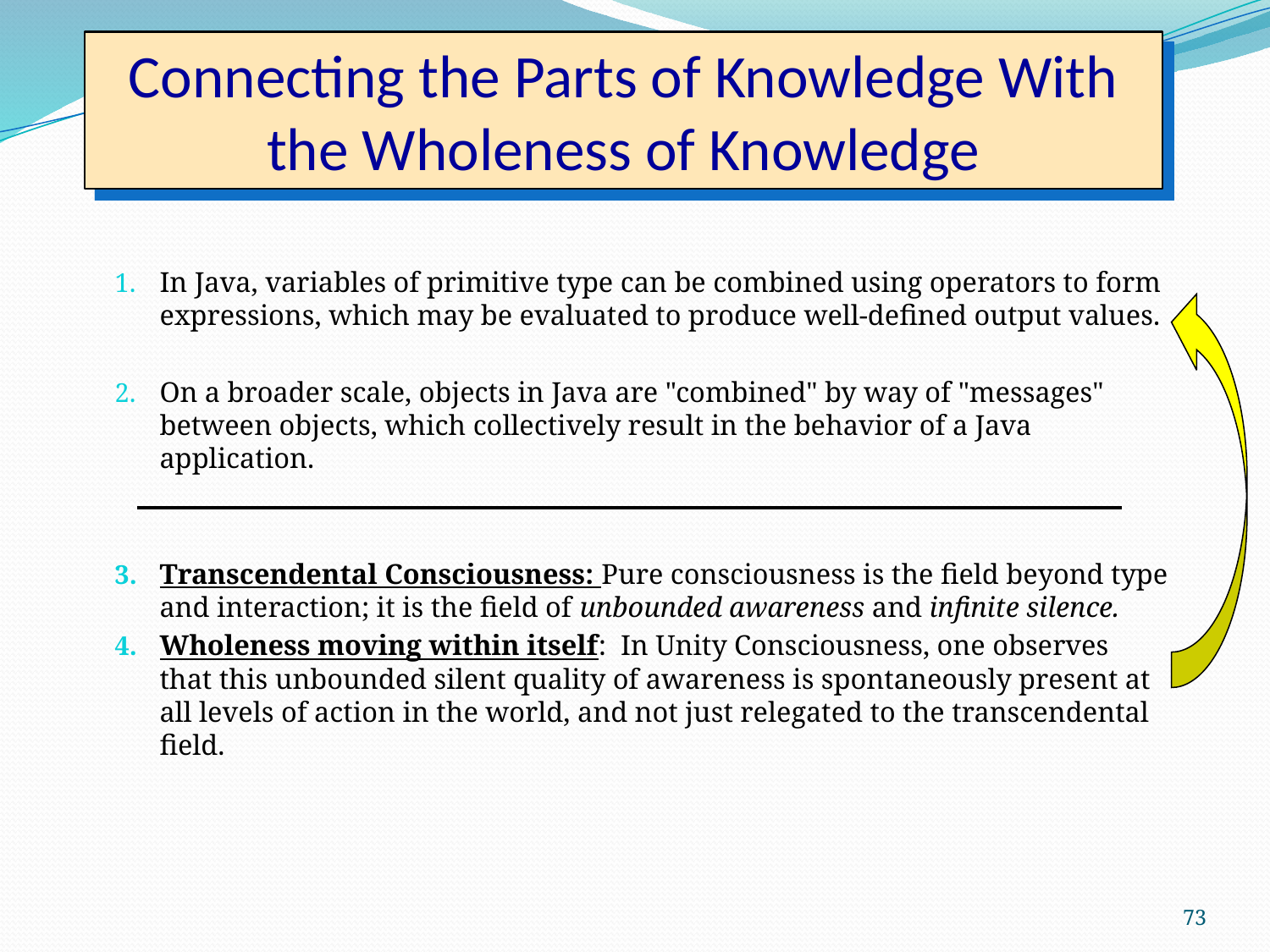

# Connecting the Parts of Knowledge With the Wholeness of Knowledge
In Java, variables of primitive type can be combined using operators to form expressions, which may be evaluated to produce well-defined output values.

On a broader scale, objects in Java are "combined" by way of "messages" between objects, which collectively result in the behavior of a Java application.

Transcendental Consciousness: Pure consciousness is the field beyond type and interaction; it is the field of unbounded awareness and infinite silence.
Wholeness moving within itself:  In Unity Consciousness, one observes that this unbounded silent quality of awareness is spontaneously present at all levels of action in the world, and not just relegated to the transcendental field.

73